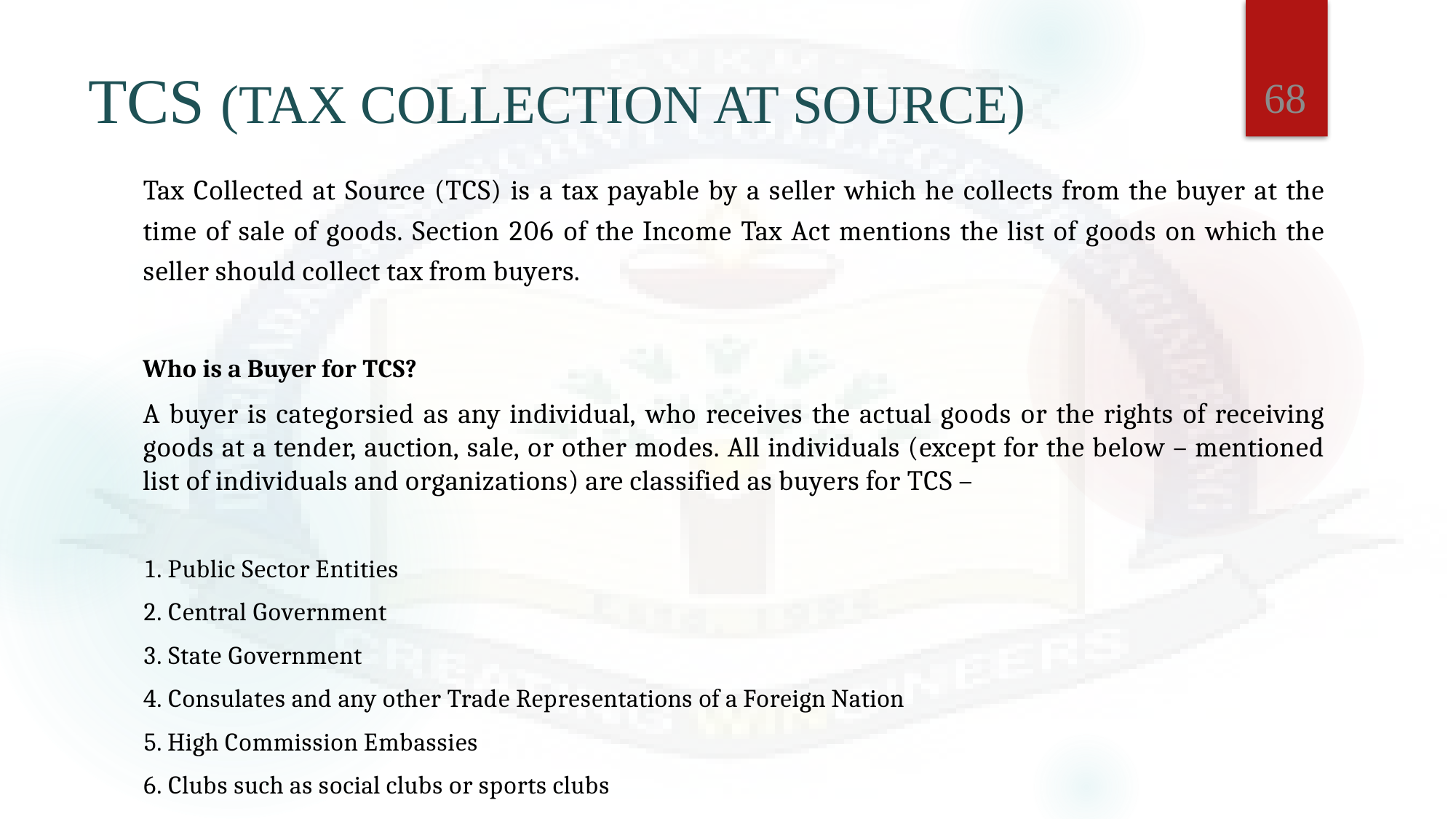

68
# TCS (TAX COLLECTION AT SOURCE)
Tax Collected at Source (TCS) is a tax payable by a seller which he collects from the buyer at the time of sale of goods. Section 206 of the Income Tax Act mentions the list of goods on which the seller should collect tax from buyers.

Who is a Buyer for TCS?
A buyer is categorsied as any individual, who receives the actual goods or the rights of receiving goods at a tender, auction, sale, or other modes. All individuals (except for the below – mentioned list of individuals and organizations) are classified as buyers for TCS –

1. Public Sector Entities
2. Central Government
3. State Government
4. Consulates and any other Trade Representations of a Foreign Nation
5. High Commission Embassies
6. Clubs such as social clubs or sports clubs